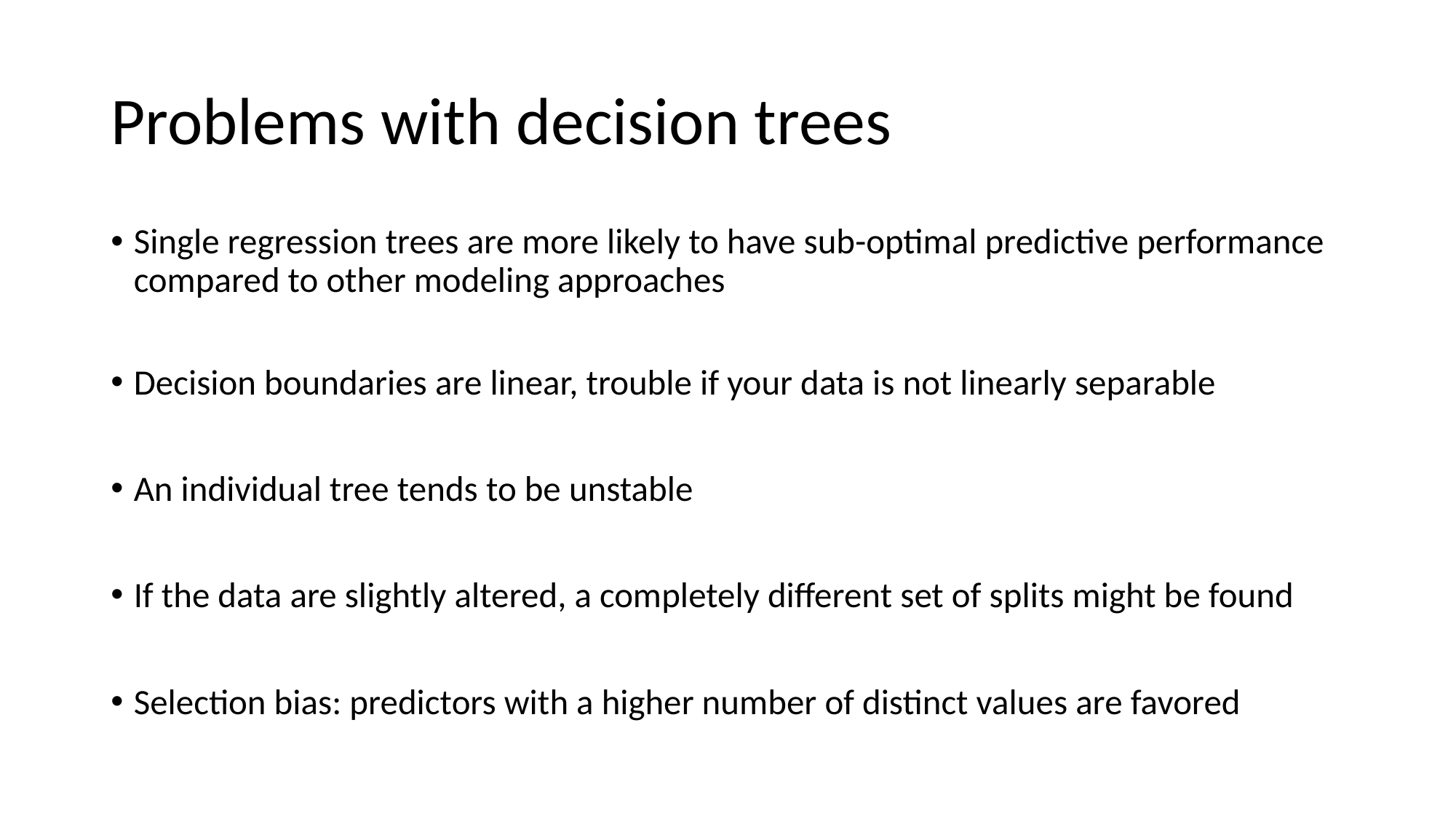

Problems with decision trees
Single regression trees are more likely to have sub-optimal predictive performance compared to other modeling approaches

Decision boundaries are linear, trouble if your data is not linearly separable

An individual tree tends to be unstable

If the data are slightly altered, a completely different set of splits might be found

Selection bias: predictors with a higher number of distinct values are favored